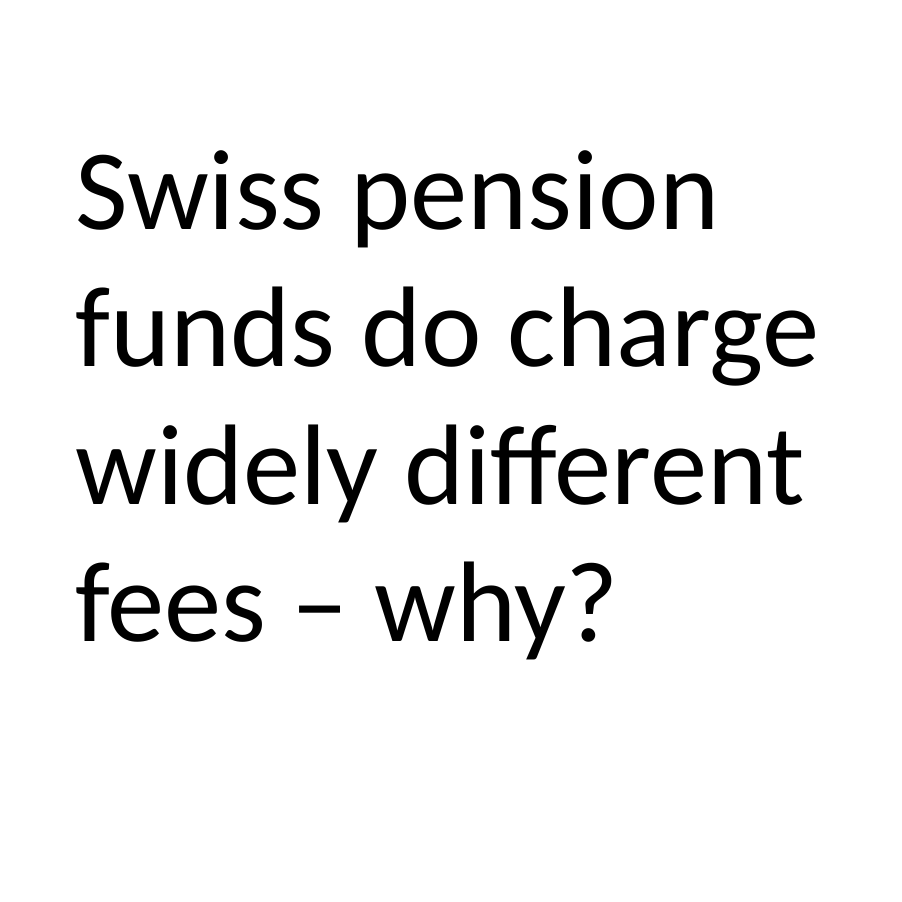

Swiss pension funds do charge widely different fees – why?